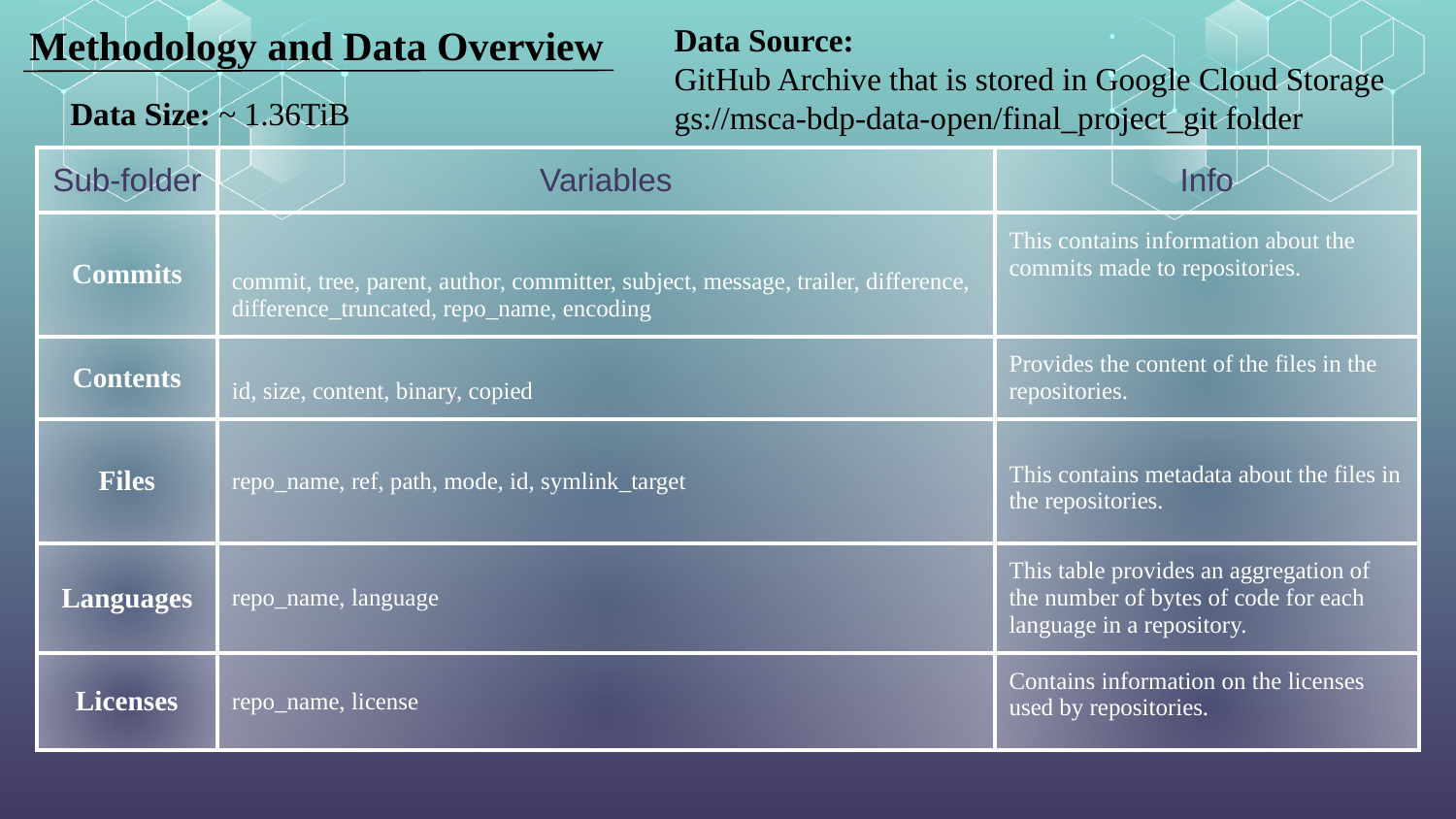

Methodology and Data Overview
Data Source:
GitHub Archive that is stored in Google Cloud Storage
gs://msca-bdp-data-open/final_project_git folder
Data Size: ~ 1.36TiB
| Sub-folder | Variables | Info |
| --- | --- | --- |
| Commits | commit, tree, parent, author, committer, subject, message, trailer, difference, difference\_truncated, repo\_name, encoding | This contains information about the commits made to repositories. |
| Contents | id, size, content, binary, copied | Provides the content of the files in the repositories. |
| Files | repo\_name, ref, path, mode, id, symlink\_target | This contains metadata about the files in the repositories. |
| Languages | repo\_name, language | This table provides an aggregation of the number of bytes of code for each language in a repository. |
| Licenses | repo\_name, license | Contains information on the licenses used by repositories. |